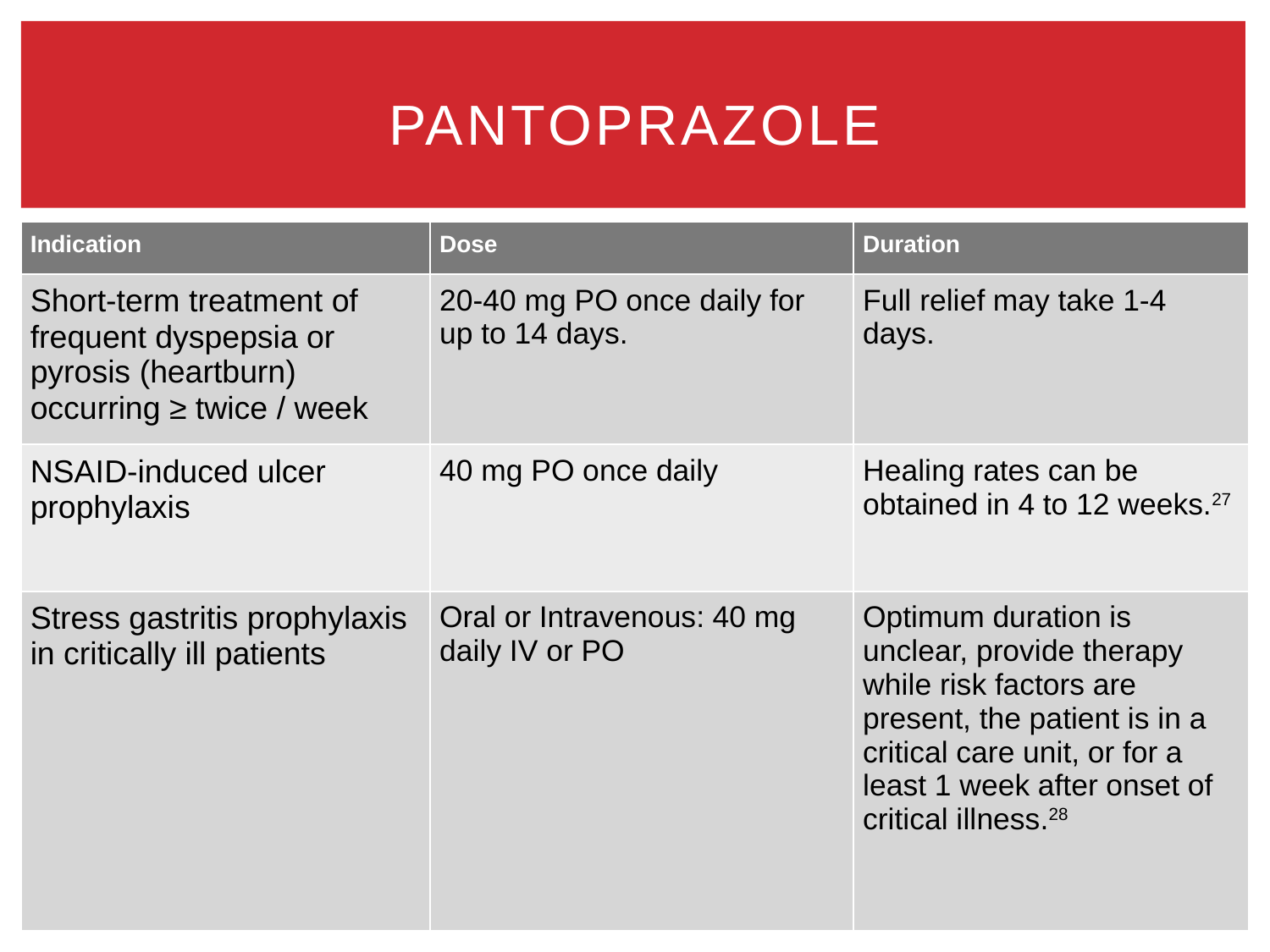

# Pantoprazole
| Indication | Dose | Duration |
| --- | --- | --- |
| Short-term treatment of frequent dyspepsia or pyrosis (heartburn) occurring ≥ twice / week | 20-40 mg PO once daily for up to 14 days. | Full relief may take 1-4 days. |
| NSAID-induced ulcer prophylaxis | 40 mg PO once daily | Healing rates can be obtained in 4 to 12 weeks.27 |
| Stress gastritis prophylaxis in critically ill patients | Oral or Intravenous: 40 mg daily IV or PO | Optimum duration is unclear, provide therapy while risk factors are present, the patient is in a critical care unit, or for a least 1 week after onset of critical illness.28 |